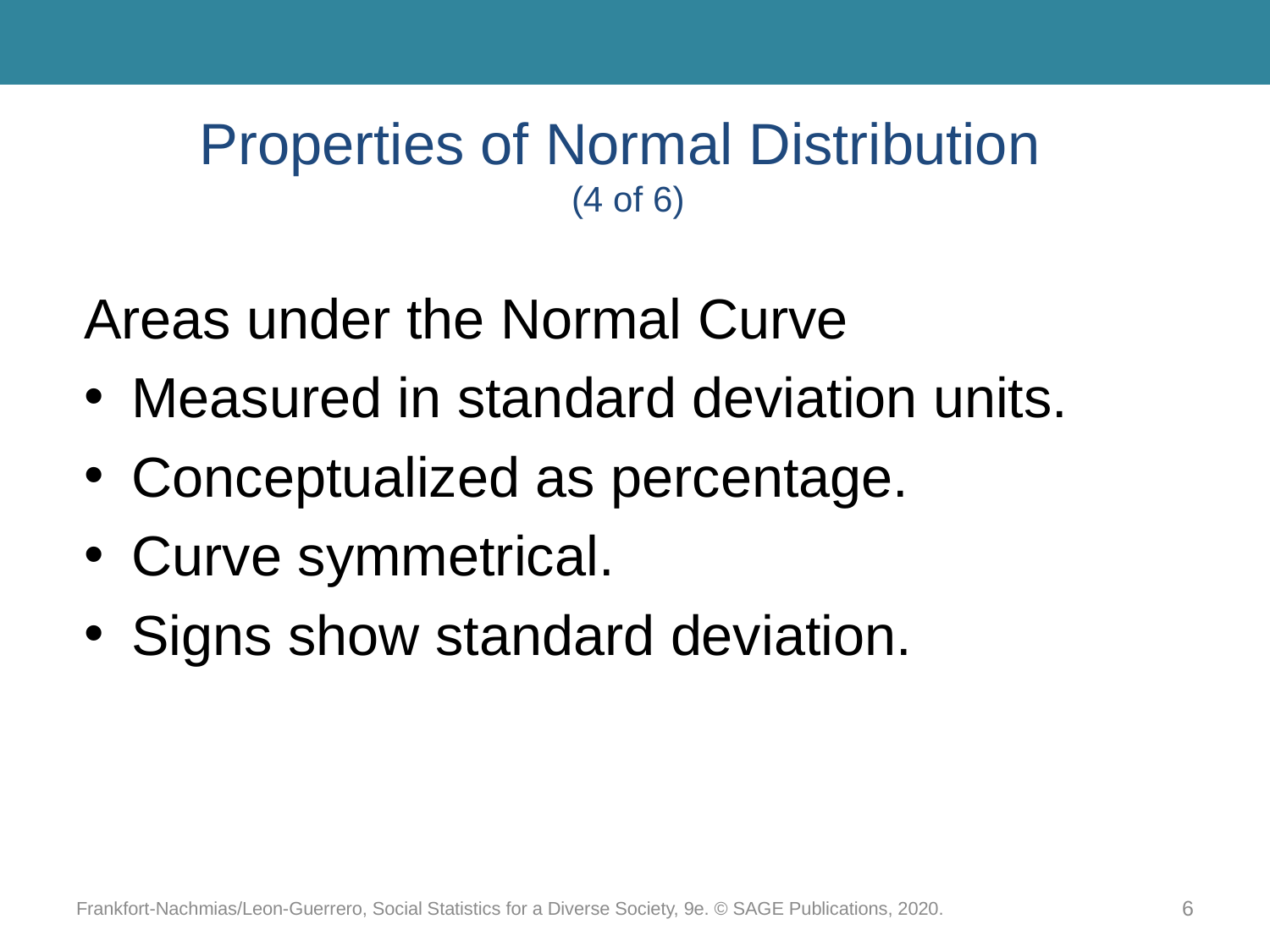

# Properties of Normal Distribution (4 of 6)
Areas under the Normal Curve
Measured in standard deviation units.
Conceptualized as percentage.
Curve symmetrical.
Signs show standard deviation.
Frankfort-Nachmias/Leon-Guerrero, Social Statistics for a Diverse Society, 9e. © SAGE Publications, 2020.
6